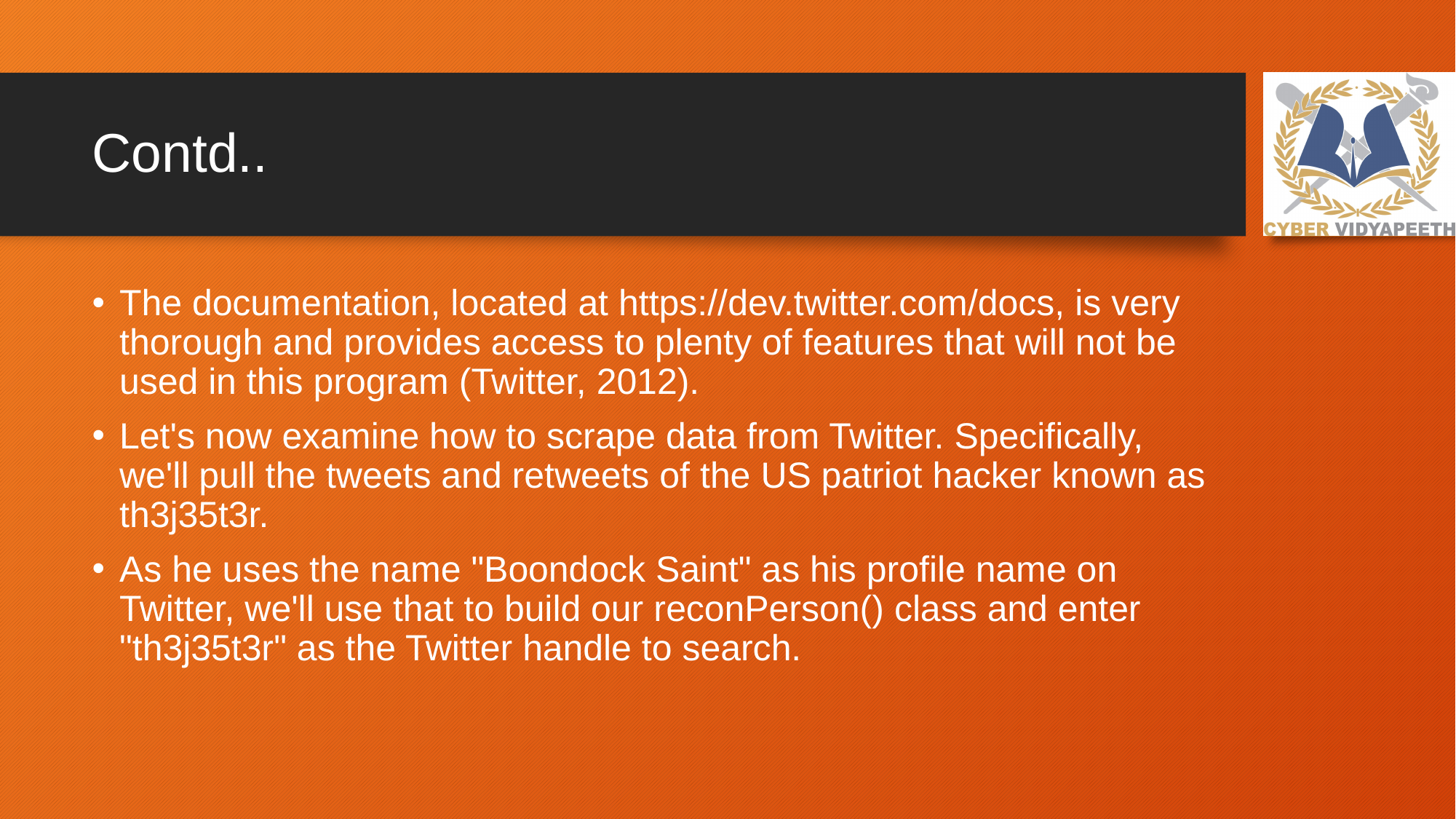

# Contd..
The documentation, located at https://dev.twitter.com/docs, is very thorough and provides access to plenty of features that will not be used in this program (Twitter, 2012).
Let's now examine how to scrape data from Twitter. Specifically, we'll pull the tweets and retweets of the US patriot hacker known as th3j35t3r.
As he uses the name "Boondock Saint" as his profile name on Twitter, we'll use that to build our reconPerson() class and enter "th3j35t3r" as the Twitter handle to search.